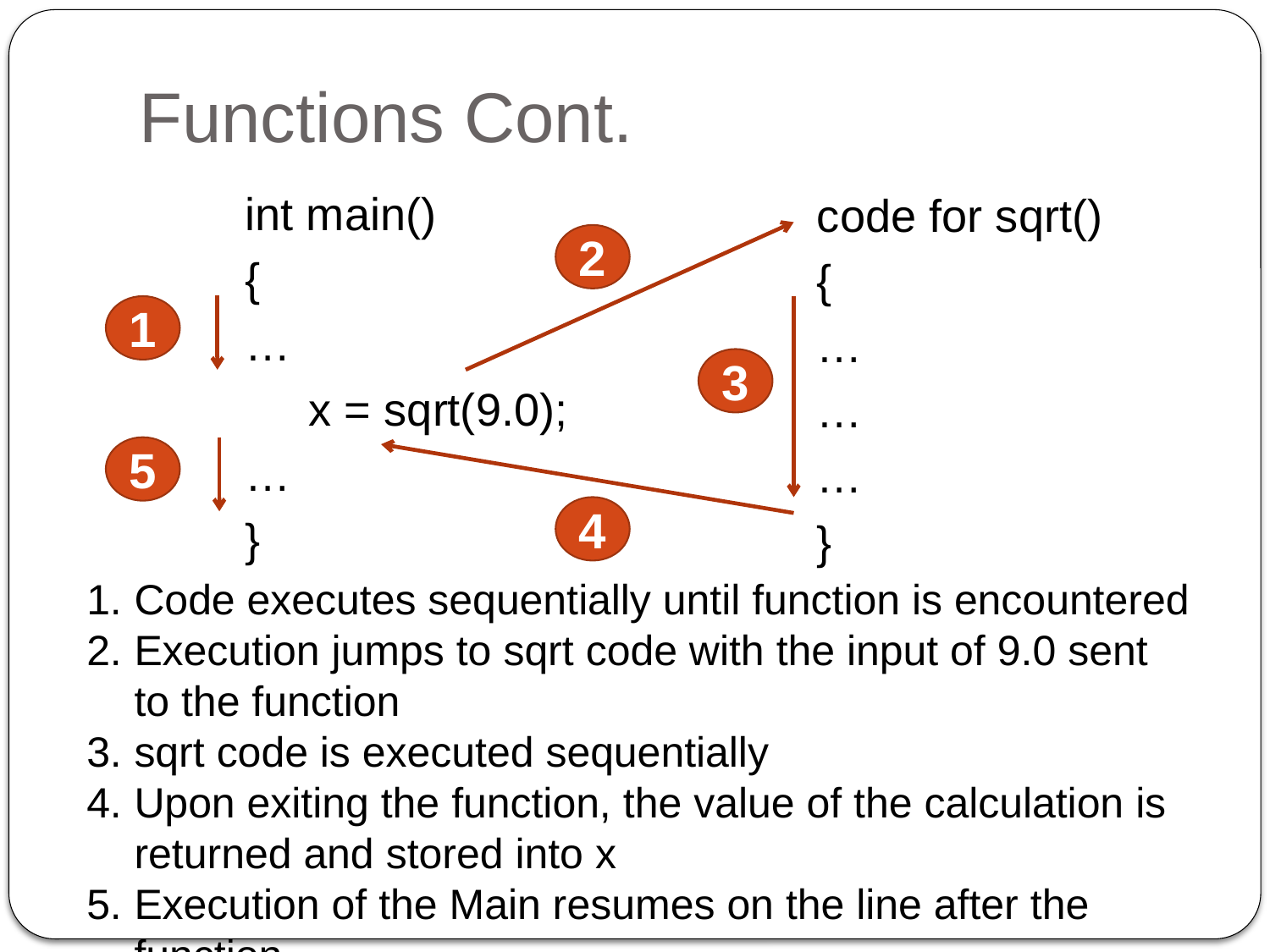

# Functions Cont.
int main()
{
…
     x = sqrt(9.0);
…
}
code for sqrt()
{
…
…
…
}
2
1
3
5
4
Code executes sequentially until function is encountered
Execution jumps to sqrt code with the input of 9.0 sent to the function
sqrt code is executed sequentially
Upon exiting the function, the value of the calculation is returned and stored into x
Execution of the Main resumes on the line after the function